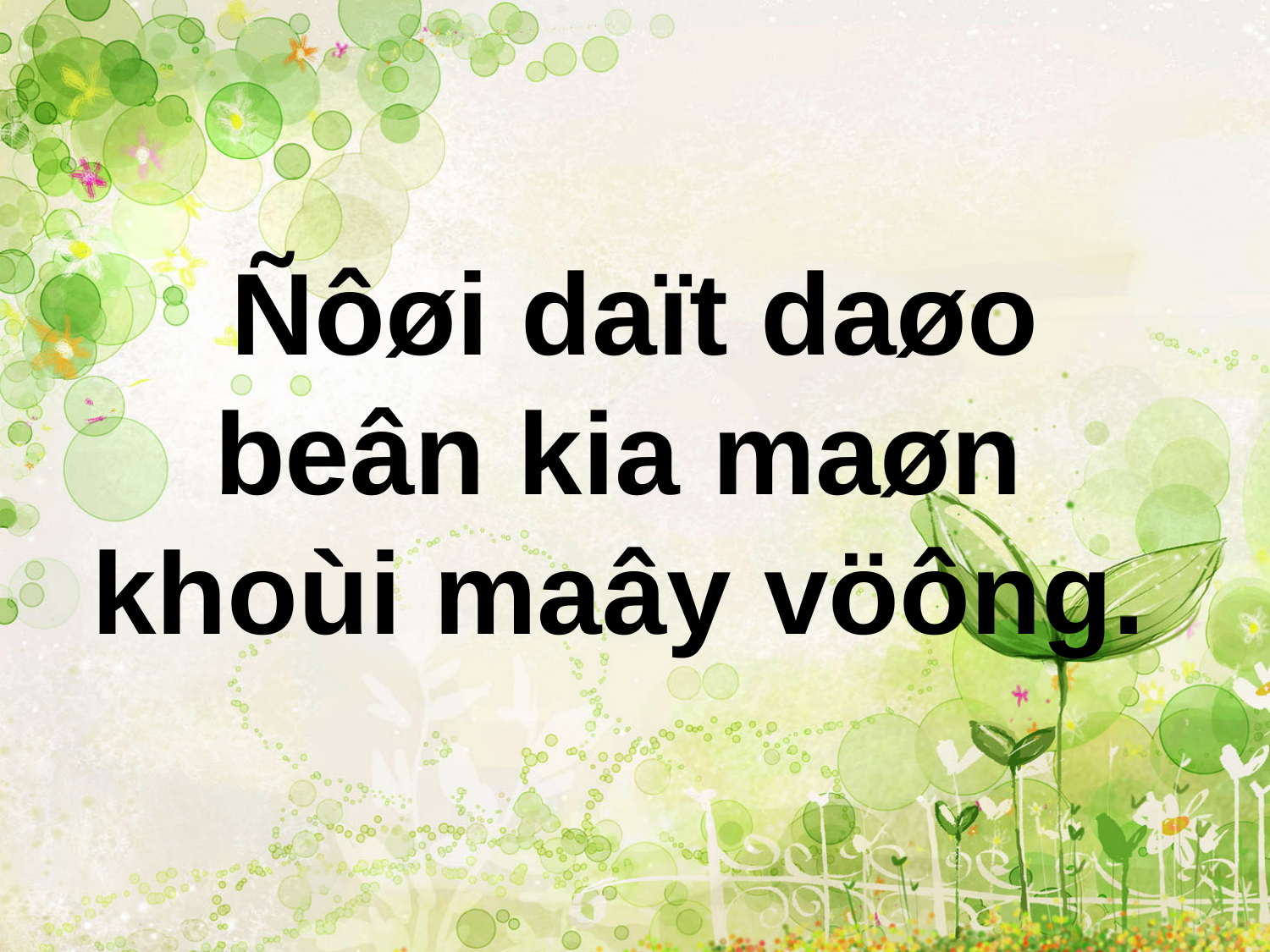

Ñôøi daït daøo
beân kia maøn
khoùi maây vöông.